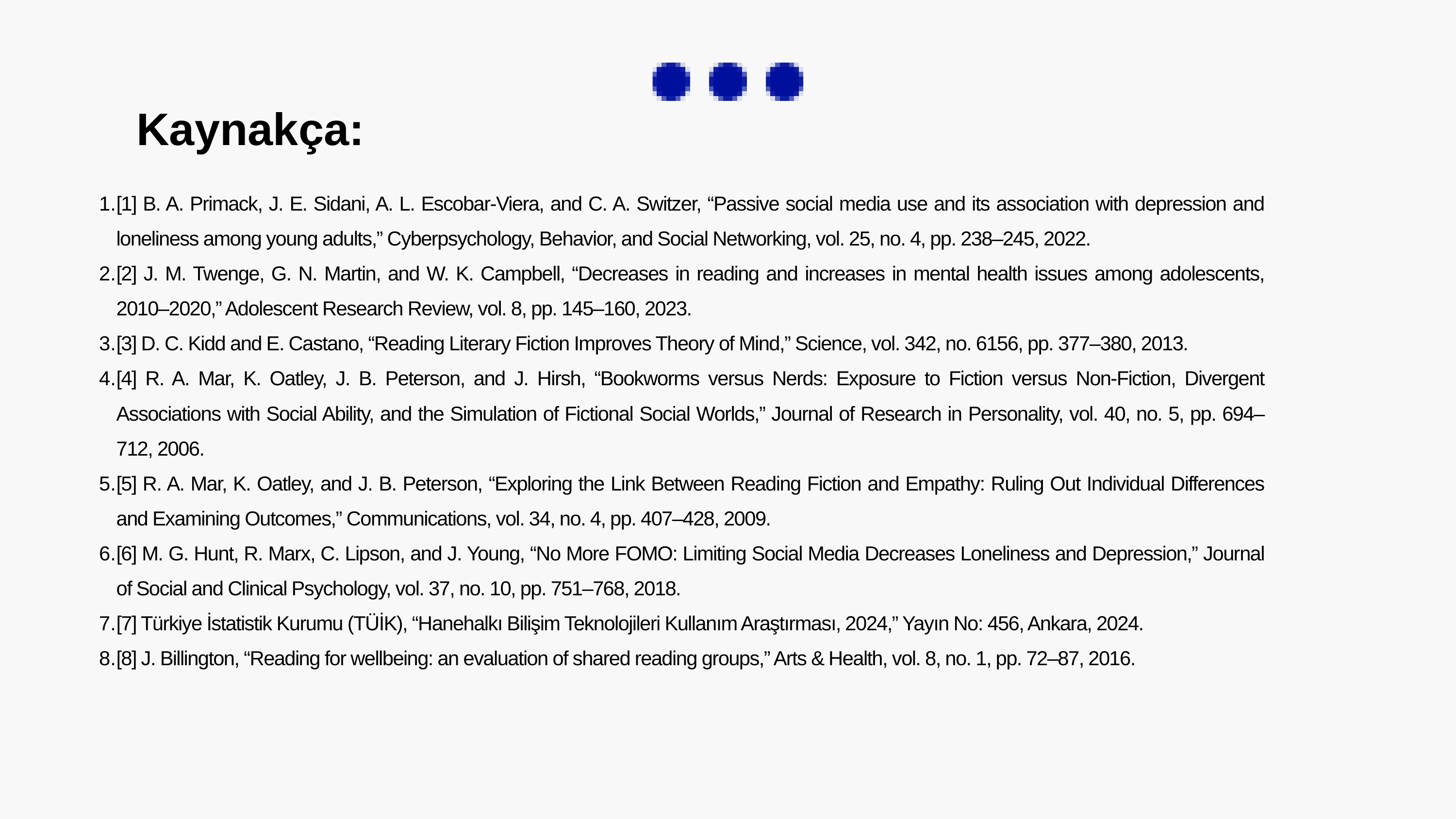

Kaynakça:
[1] B. A. Primack, J. E. Sidani, A. L. Escobar-Viera, and C. A. Switzer, “Passive social media use and its association with depression and loneliness among young adults,” Cyberpsychology, Behavior, and Social Networking, vol. 25, no. 4, pp. 238–245, 2022.
[2] J. M. Twenge, G. N. Martin, and W. K. Campbell, “Decreases in reading and increases in mental health issues among adolescents, 2010–2020,” Adolescent Research Review, vol. 8, pp. 145–160, 2023.
[3] D. C. Kidd and E. Castano, “Reading Literary Fiction Improves Theory of Mind,” Science, vol. 342, no. 6156, pp. 377–380, 2013.
[4] R. A. Mar, K. Oatley, J. B. Peterson, and J. Hirsh, “Bookworms versus Nerds: Exposure to Fiction versus Non-Fiction, Divergent Associations with Social Ability, and the Simulation of Fictional Social Worlds,” Journal of Research in Personality, vol. 40, no. 5, pp. 694–712, 2006.
[5] R. A. Mar, K. Oatley, and J. B. Peterson, “Exploring the Link Between Reading Fiction and Empathy: Ruling Out Individual Differences and Examining Outcomes,” Communications, vol. 34, no. 4, pp. 407–428, 2009.
[6] M. G. Hunt, R. Marx, C. Lipson, and J. Young, “No More FOMO: Limiting Social Media Decreases Loneliness and Depression,” Journal of Social and Clinical Psychology, vol. 37, no. 10, pp. 751–768, 2018.
[7] Türkiye İstatistik Kurumu (TÜİK), “Hanehalkı Bilişim Teknolojileri Kullanım Araştırması, 2024,” Yayın No: 456, Ankara, 2024.
[8] J. Billington, “Reading for wellbeing: an evaluation of shared reading groups,” Arts & Health, vol. 8, no. 1, pp. 72–87, 2016.